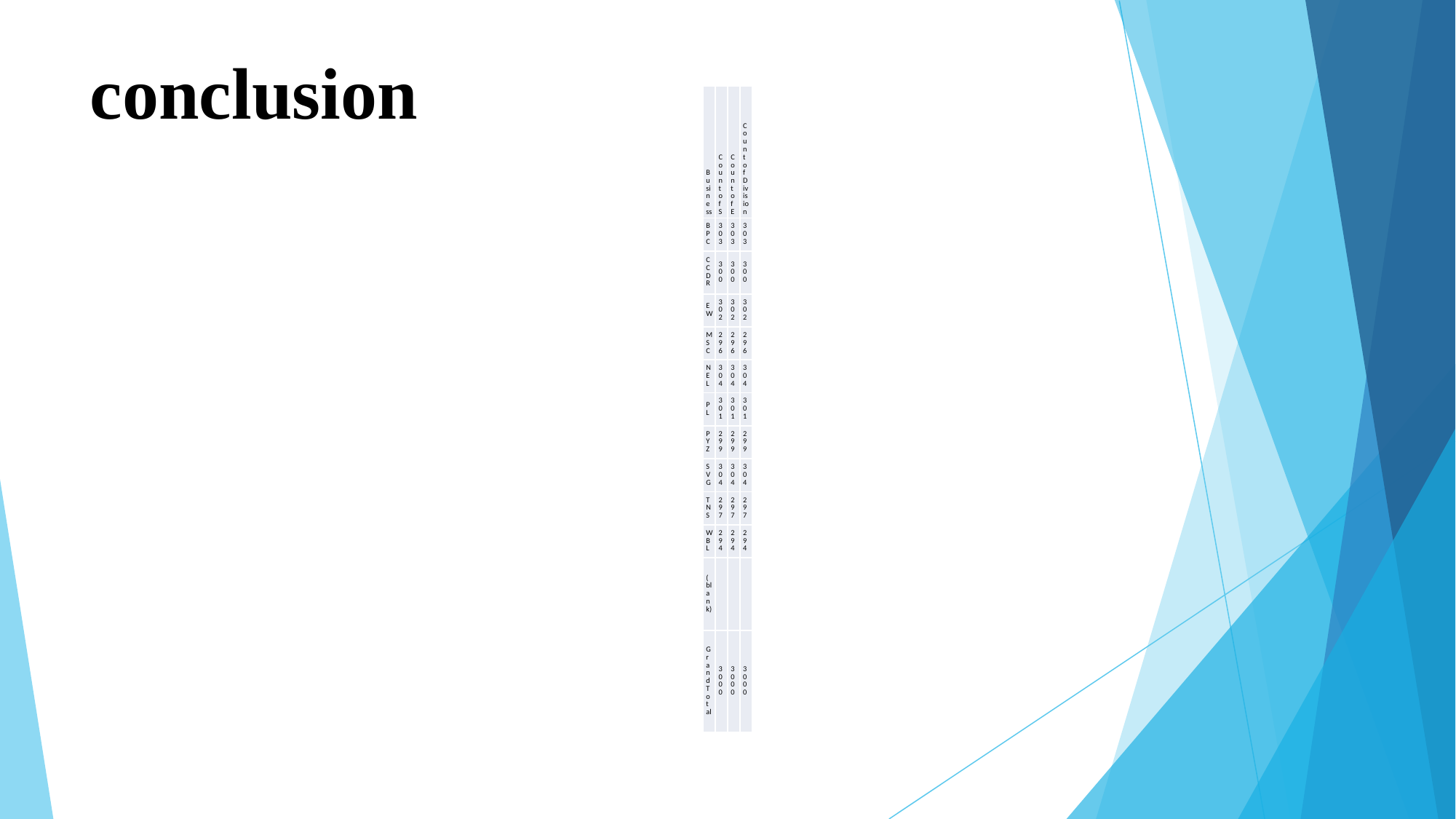

# conclusion
| Business | Count of S | Count of E | Count of Division |
| --- | --- | --- | --- |
| BPC | 303 | 303 | 303 |
| CCDR | 300 | 300 | 300 |
| EW | 302 | 302 | 302 |
| MSC | 296 | 296 | 296 |
| NEL | 304 | 304 | 304 |
| PL | 301 | 301 | 301 |
| PYZ | 299 | 299 | 299 |
| SVG | 304 | 304 | 304 |
| TNS | 297 | 297 | 297 |
| WBL | 294 | 294 | 294 |
| (blank) |  |  |  |
| Grand Total | 3000 | 3000 | 3000 |